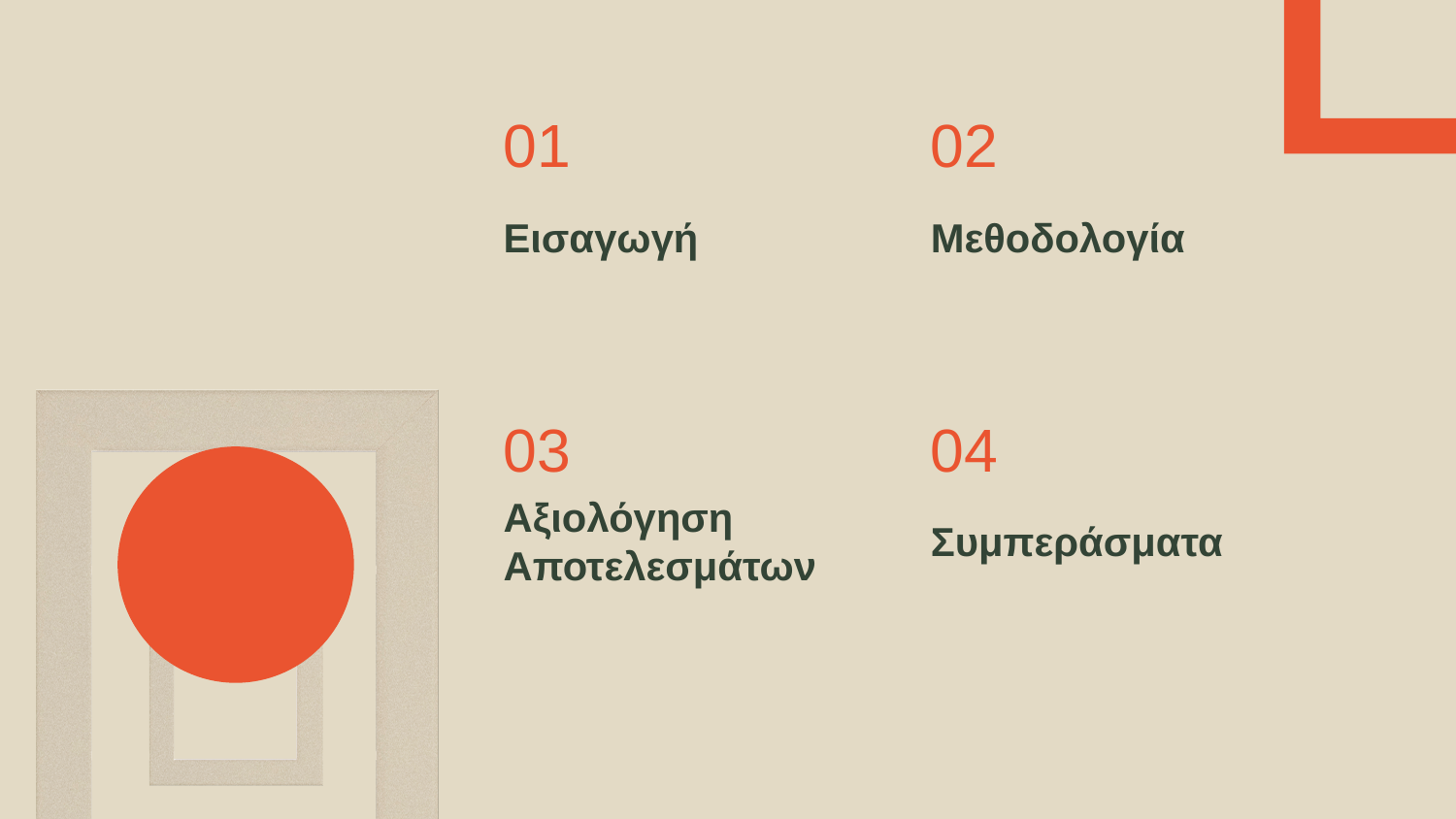

01
02
# Εισαγωγή
Μεθοδολογία
03
04
Αξιολόγηση Αποτελεσμάτων
Συμπεράσματα